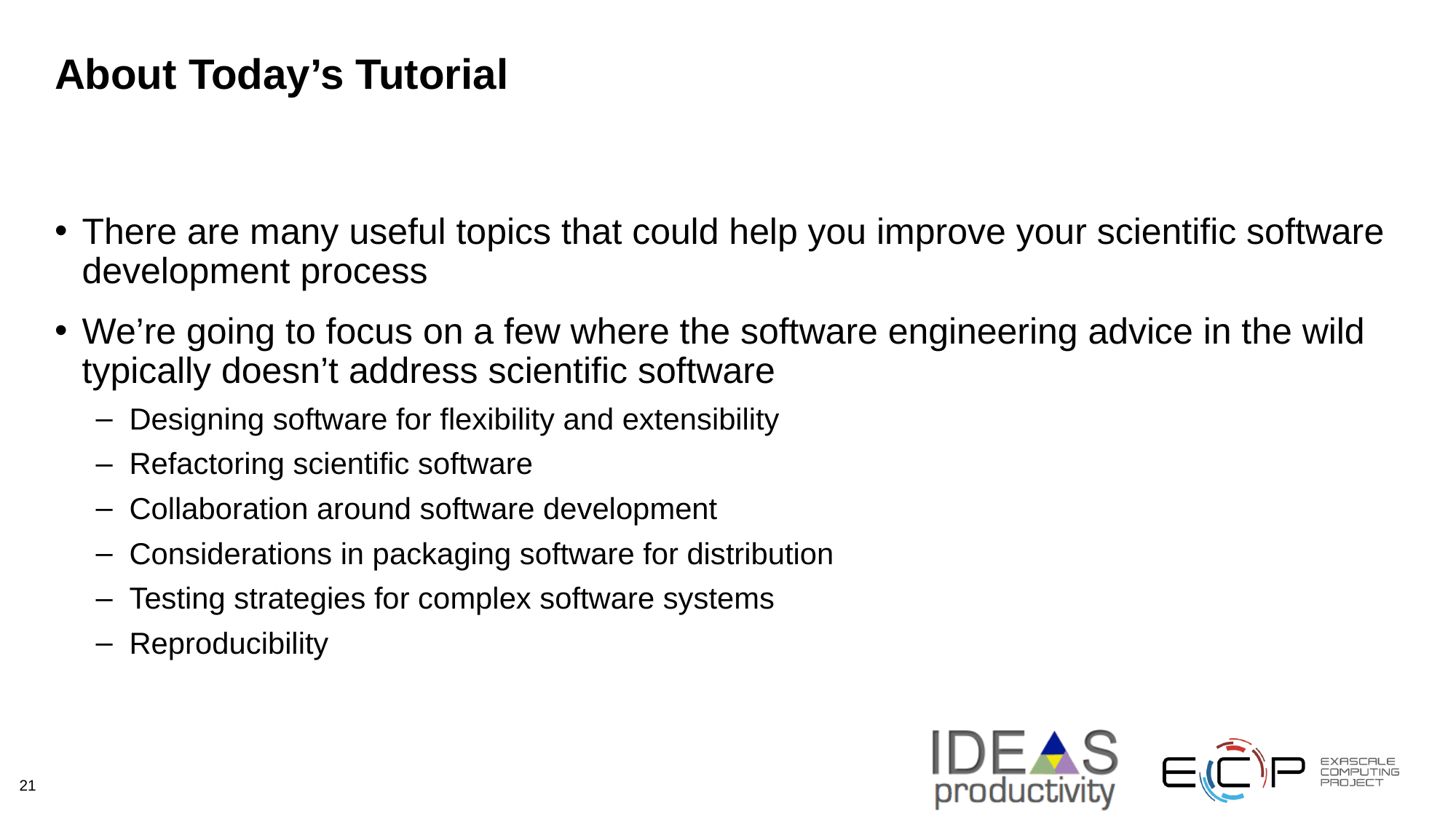

# About Today’s Tutorial
There are many useful topics that could help you improve your scientific software development process
We’re going to focus on a few where the software engineering advice in the wild typically doesn’t address scientific software
Designing software for flexibility and extensibility
Refactoring scientific software
Collaboration around software development
Considerations in packaging software for distribution
Testing strategies for complex software systems
Reproducibility